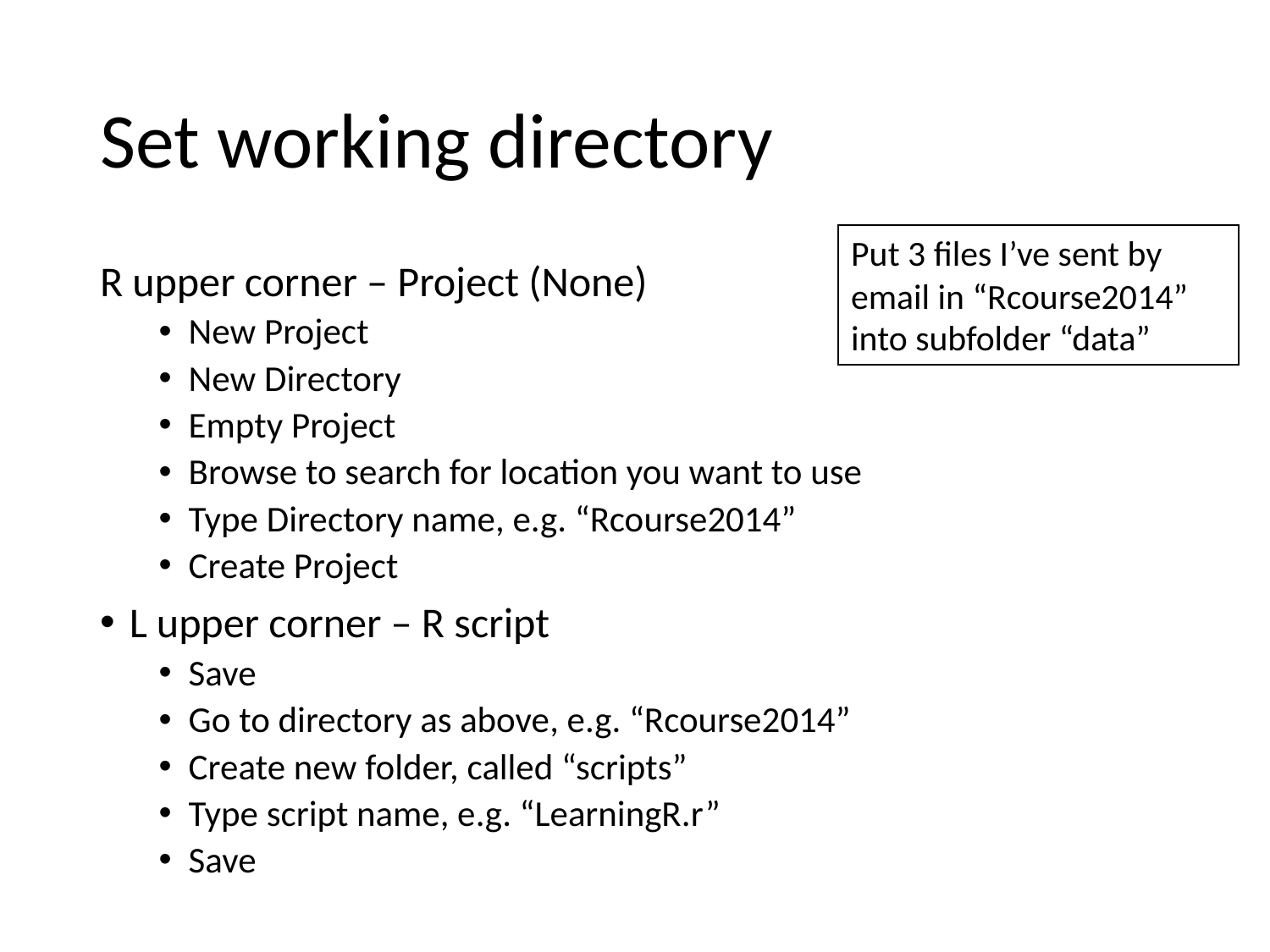

# Set working directory
Put 3 files I’ve sent by email in “Rcourse2014” into subfolder “data”
R upper corner – Project (None)
New Project
New Directory
Empty Project
Browse to search for location you want to use
Type Directory name, e.g. “Rcourse2014”
Create Project
L upper corner – R script
Save
Go to directory as above, e.g. “Rcourse2014”
Create new folder, called “scripts”
Type script name, e.g. “LearningR.r”
Save